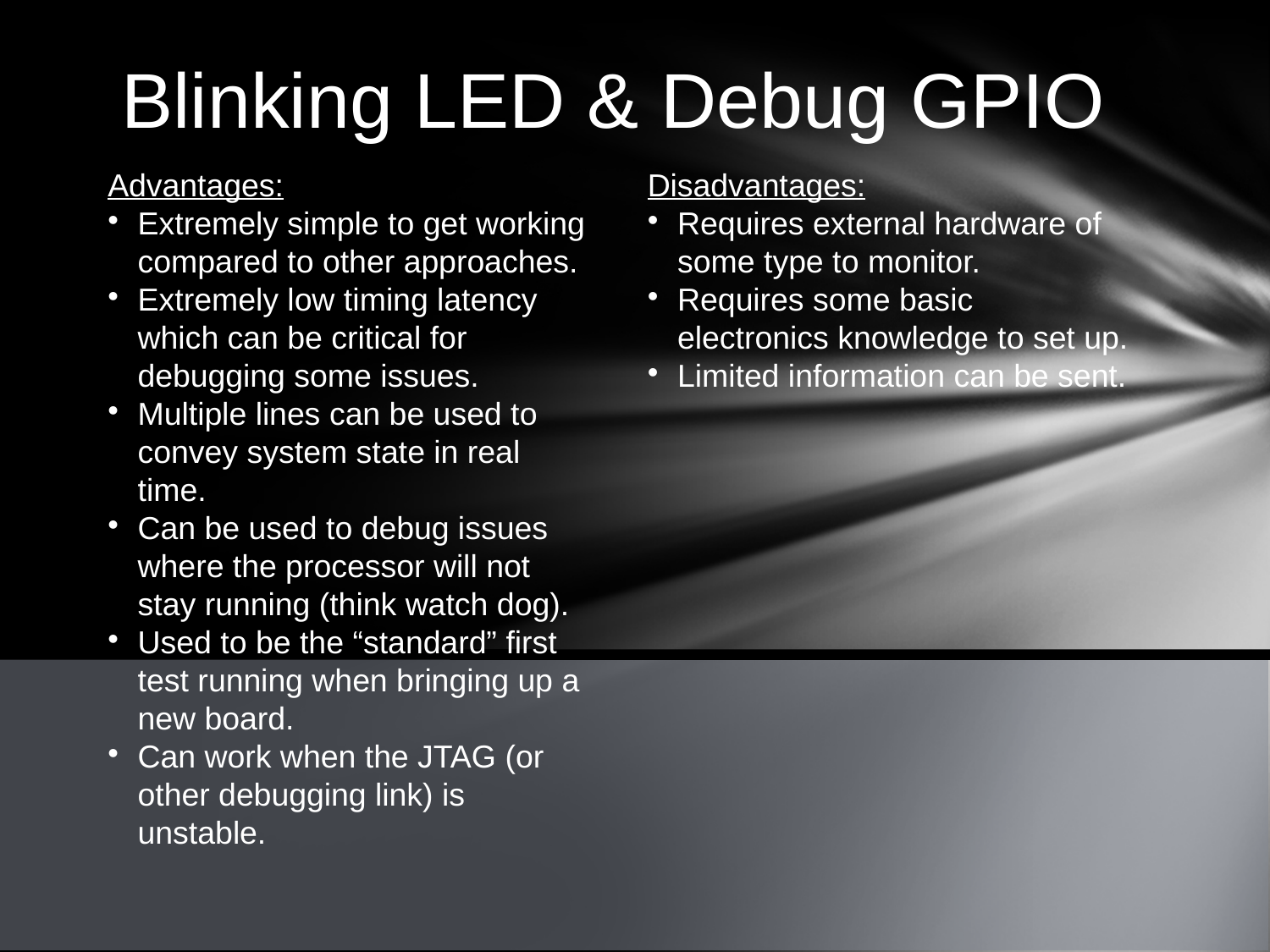

Blinking LED & Debug GPIO

Advantages:
Extremely simple to get working compared to other approaches.
Extremely low timing latency which can be critical for debugging some issues.
Multiple lines can be used to convey system state in real time.
Can be used to debug issues where the processor will not stay running (think watch dog).
Used to be the “standard” first test running when bringing up a new board.
Can work when the JTAG (or other debugging link) is unstable.
Disadvantages:
Requires external hardware of some type to monitor.
Requires some basic electronics knowledge to set up.
Limited information can be sent.